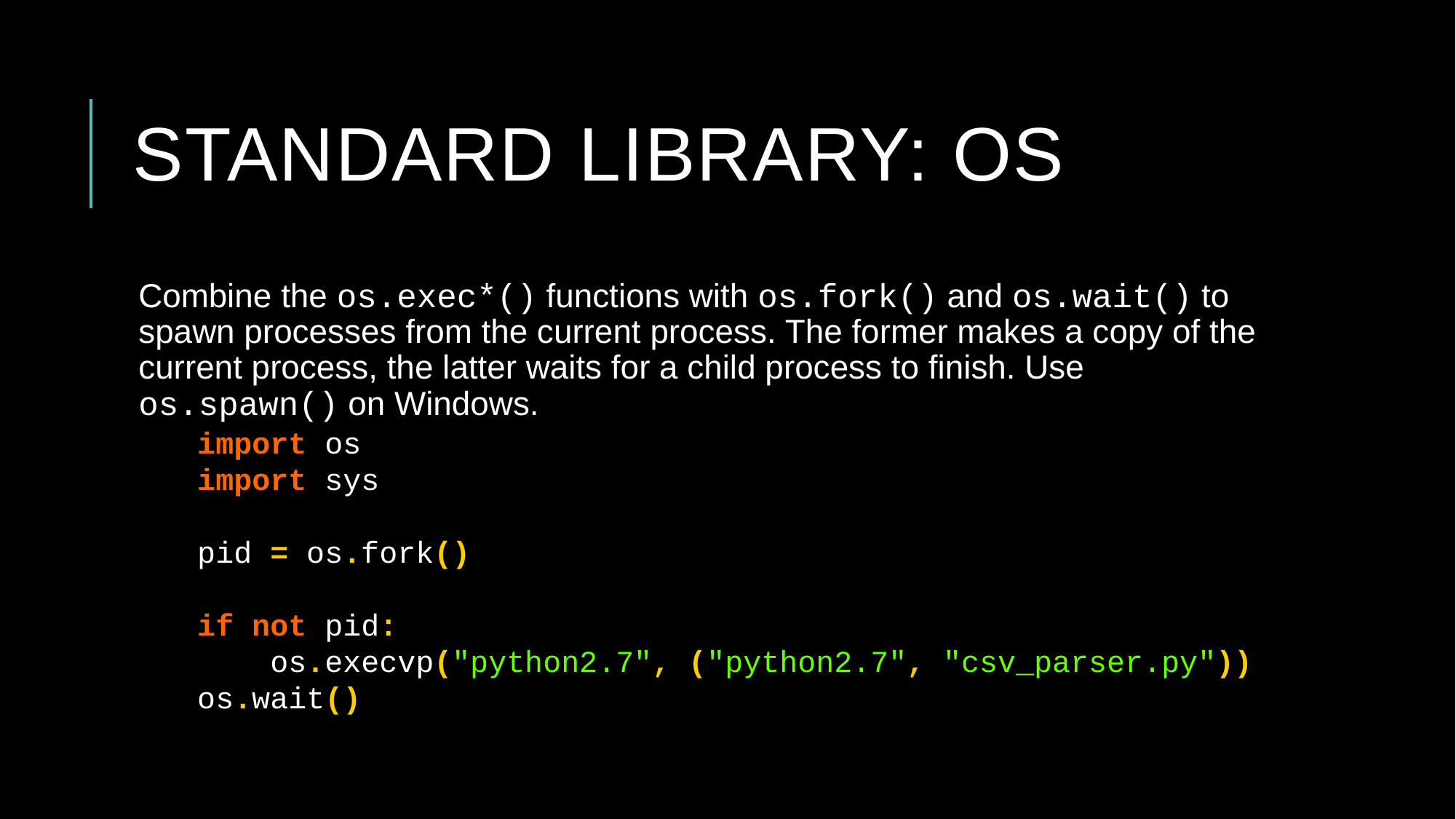

# Standard library: OS
Combine the os.exec*() functions with os.fork() and os.wait() to spawn processes from the current process. The former makes a copy of the current process, the latter waits for a child process to finish. Use os.spawn() on Windows.
import os
import sys
pid = os.fork()
if not pid:
    os.execvp("python2.7", ("python2.7", "csv_parser.py"))
os.wait()